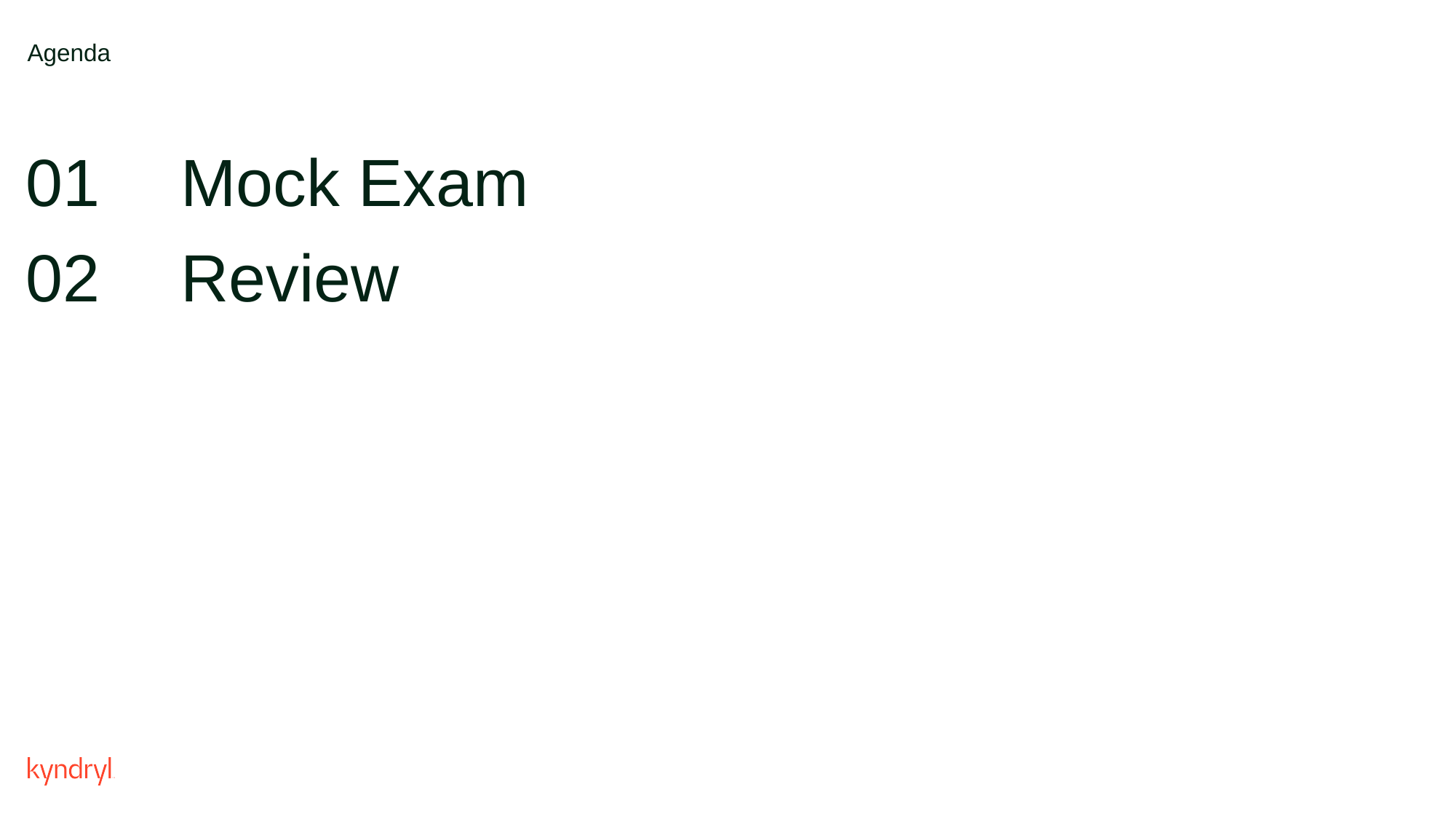

# Agenda
Mock Exam
Review

01
02